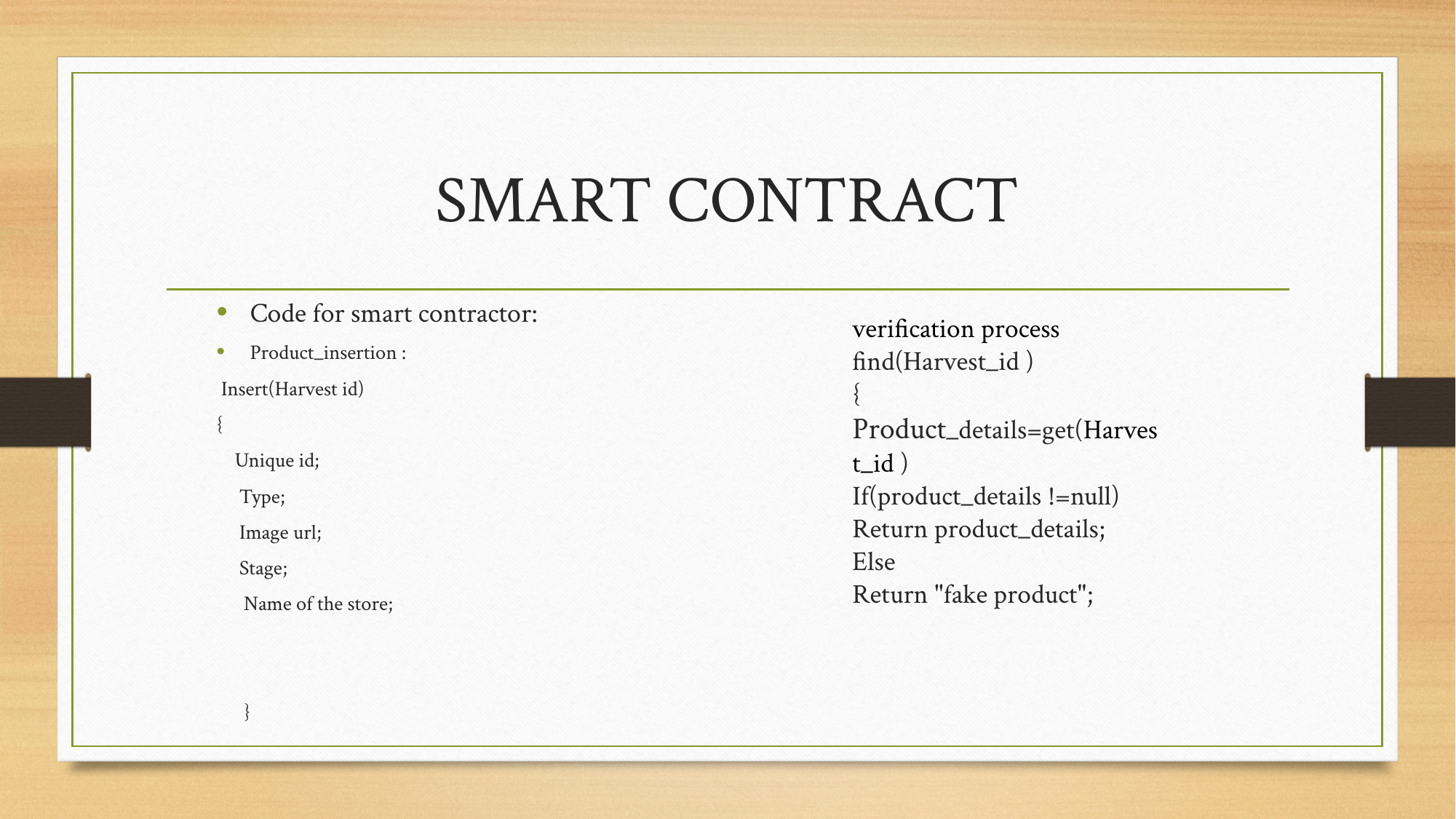

# SMART CONTRACT
Code for smart contractor:
Product_insertion :
 Insert(Harvest id)
{
    Unique id;
     Type;
     Image url;
     Stage;
      Name of the store;

      }

​verification process
find(Harvest_id )​
{​
Product_details=get(Harvest_id )​
If(product_details !=null)​
Return product_details;​
Else ​
Return "fake product";​